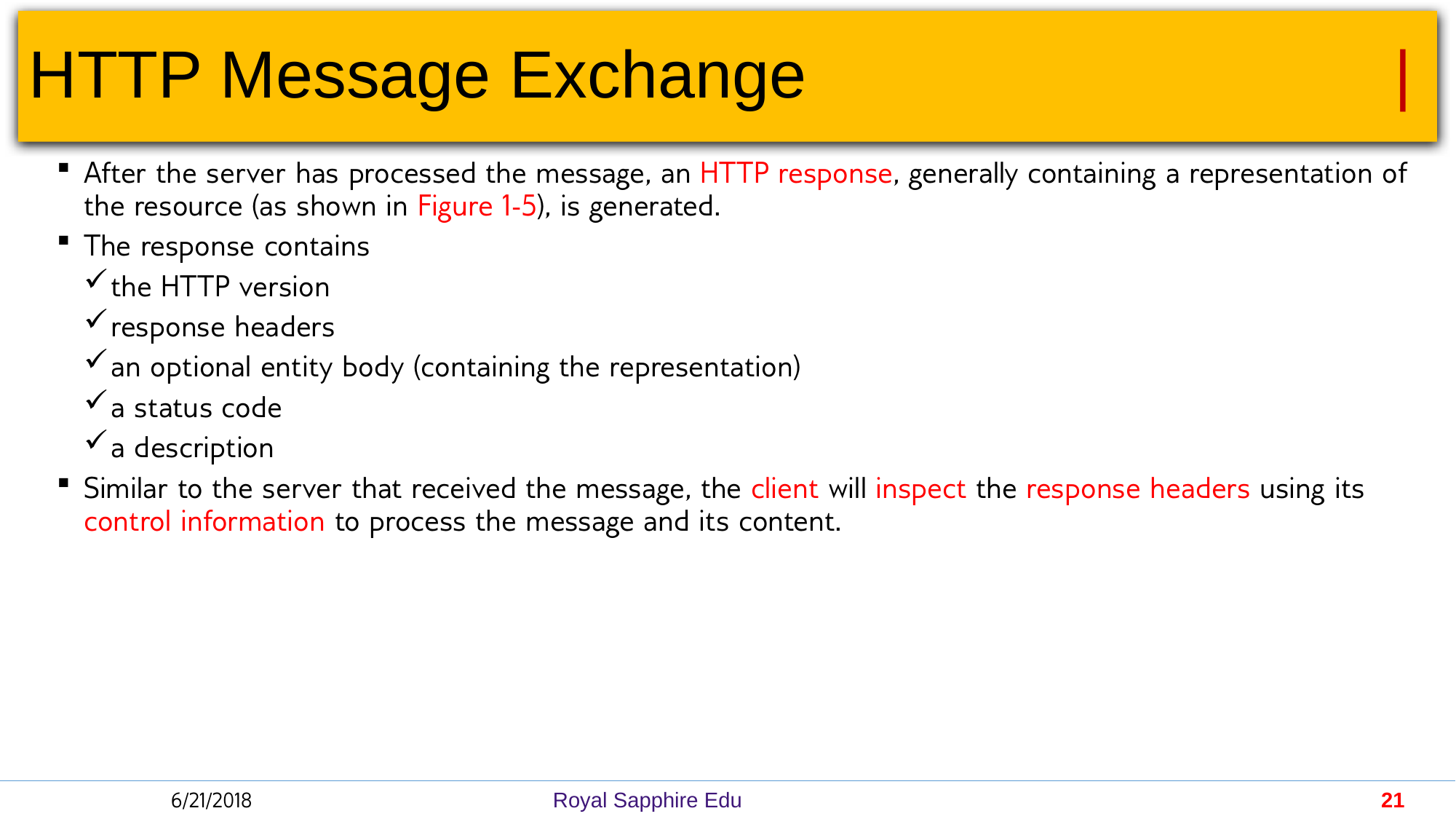

# HTTP Message Exchange					   |
After the server has processed the message, an HTTP response, generally containing a representation of the resource (as shown in Figure 1-5), is generated.
The response contains
the HTTP version
response headers
an optional entity body (containing the representation)
a status code
a description
Similar to the server that received the message, the client will inspect the response headers using its control information to process the message and its content.
6/21/2018
Royal Sapphire Edu
21